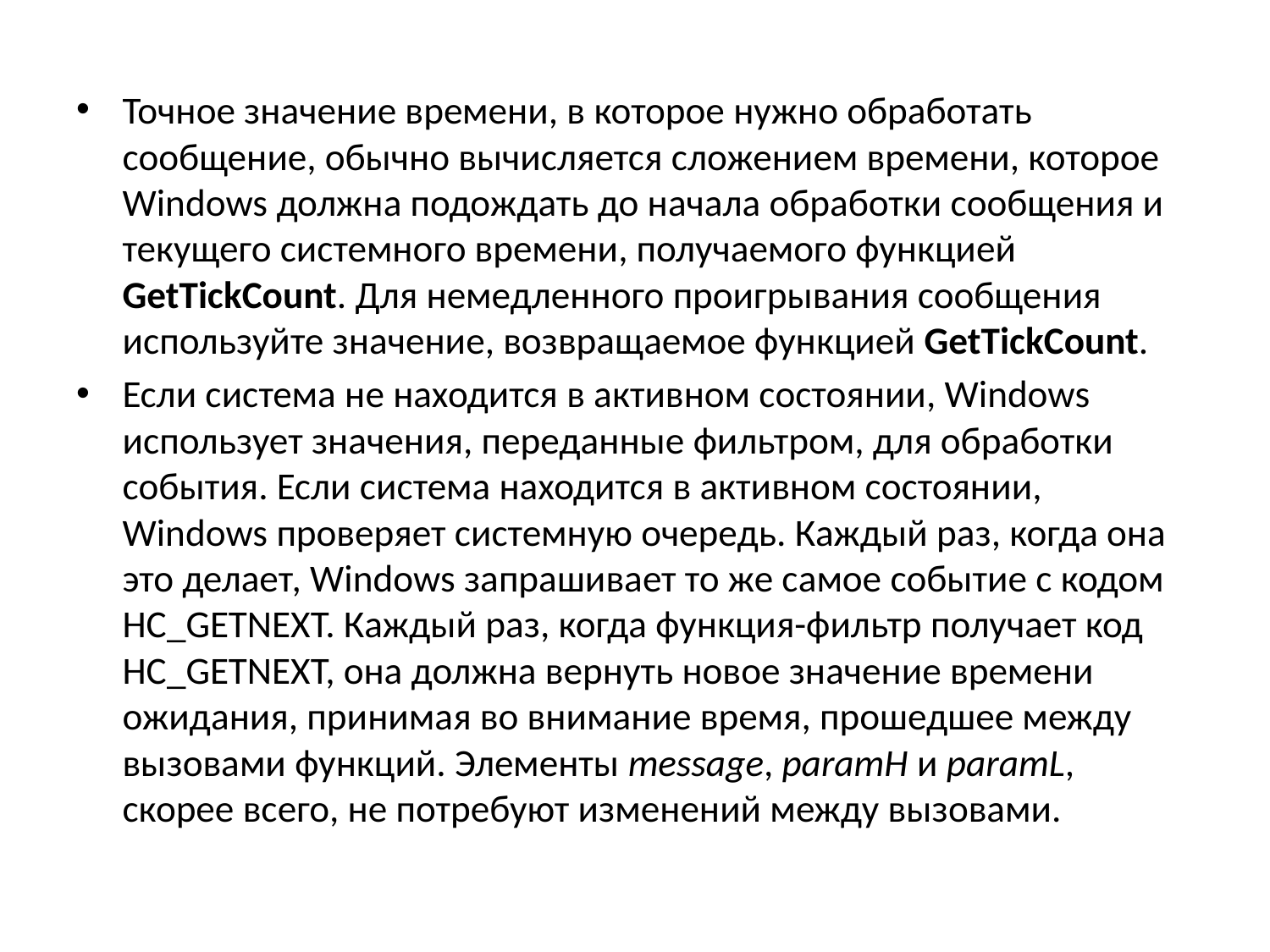

Точное значение времени, в которое нужно обработать сообщение, обычно вычисляется сложением времени, которое Windows должна подождать до начала обработки сообщения и текущего системного времени, получаемого функцией GetTickCount. Для немедленного проигрывания сообщения используйте значение, возвращаемое функцией GetTickCount.
Если система не находится в активном состоянии, Windows использует значения, переданные фильтром, для обработки события. Если система находится в активном состоянии, Windows проверяет системную очередь. Каждый раз, когда она это делает, Windows запрашивает то же самое событие с кодом HC_GETNEXT. Каждый раз, когда функция-фильтр получает код HC_GETNEXT, она должна вернуть новое значение времени ожидания, принимая во внимание время, прошедшее между вызовами функций. Элементы message, paramH и paramL, скорее всего, не потребуют изменений между вызовами.